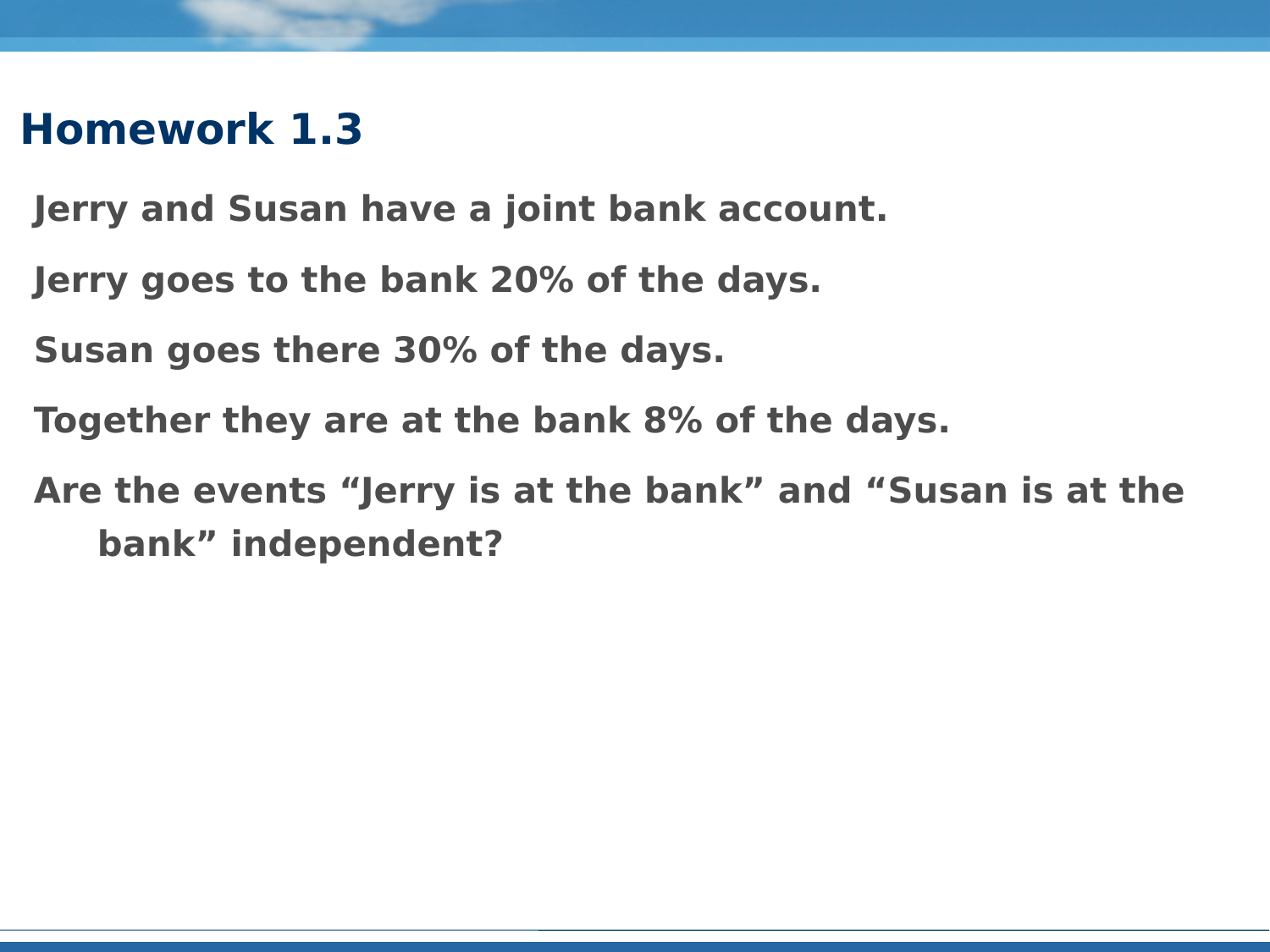

# Homework 1.3
Jerry and Susan have a joint bank account.
Jerry goes to the bank 20% of the days.
Susan goes there 30% of the days.
Together they are at the bank 8% of the days.
Are the events “Jerry is at the bank” and “Susan is at the bank” independent?